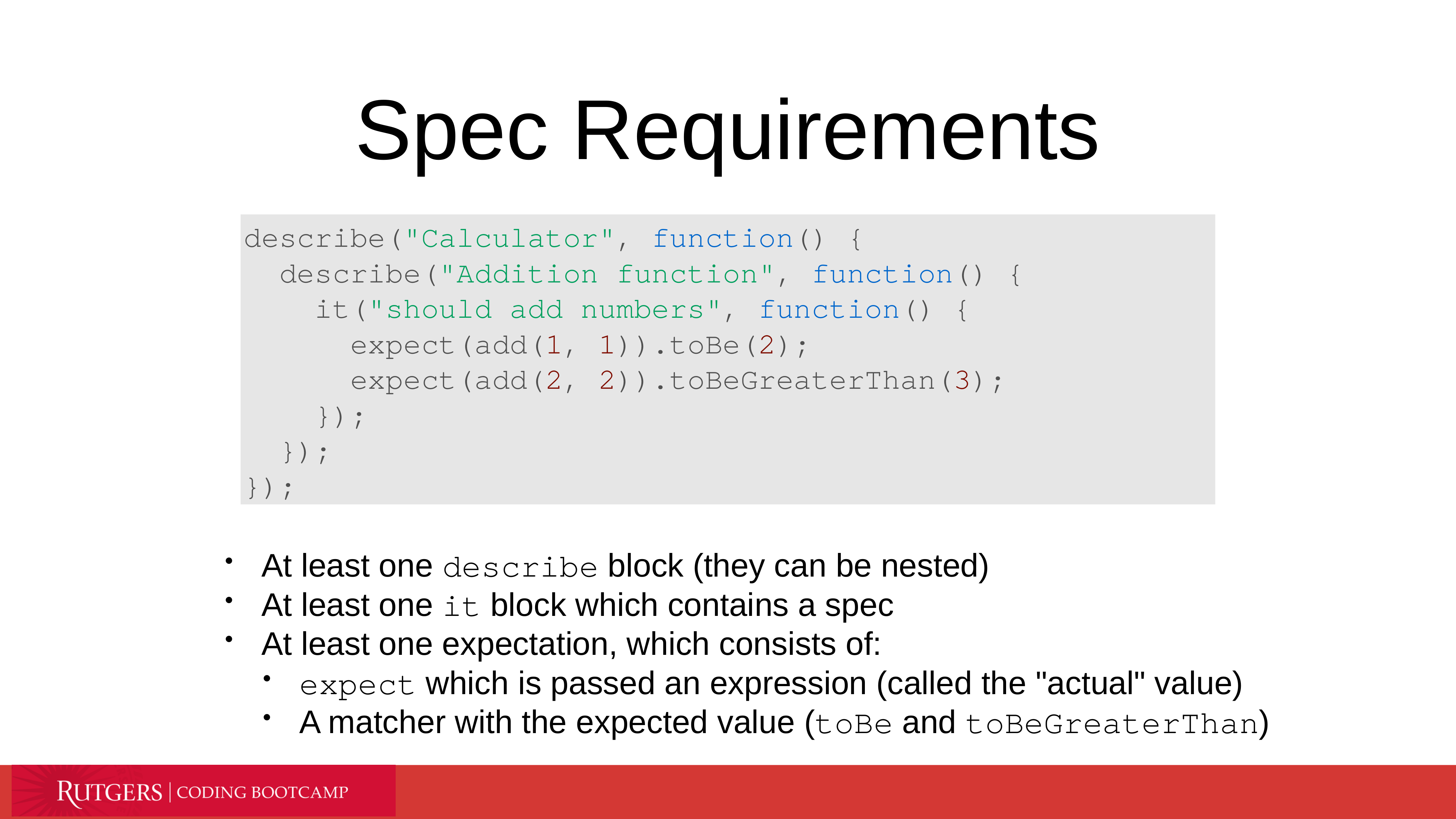

# Spec Requirements
describe("Calculator", function() {
  describe("Addition function", function() {
    it("should add numbers", function() {
      expect(add(1, 1)).toBe(2);
      expect(add(2, 2)).toBeGreaterThan(3);
    });
  });
});
At least one describe block (they can be nested)
At least one it block which contains a spec
At least one expectation, which consists of:
expect which is passed an expression (called the "actual" value)
A matcher with the expected value (toBe and toBeGreaterThan)